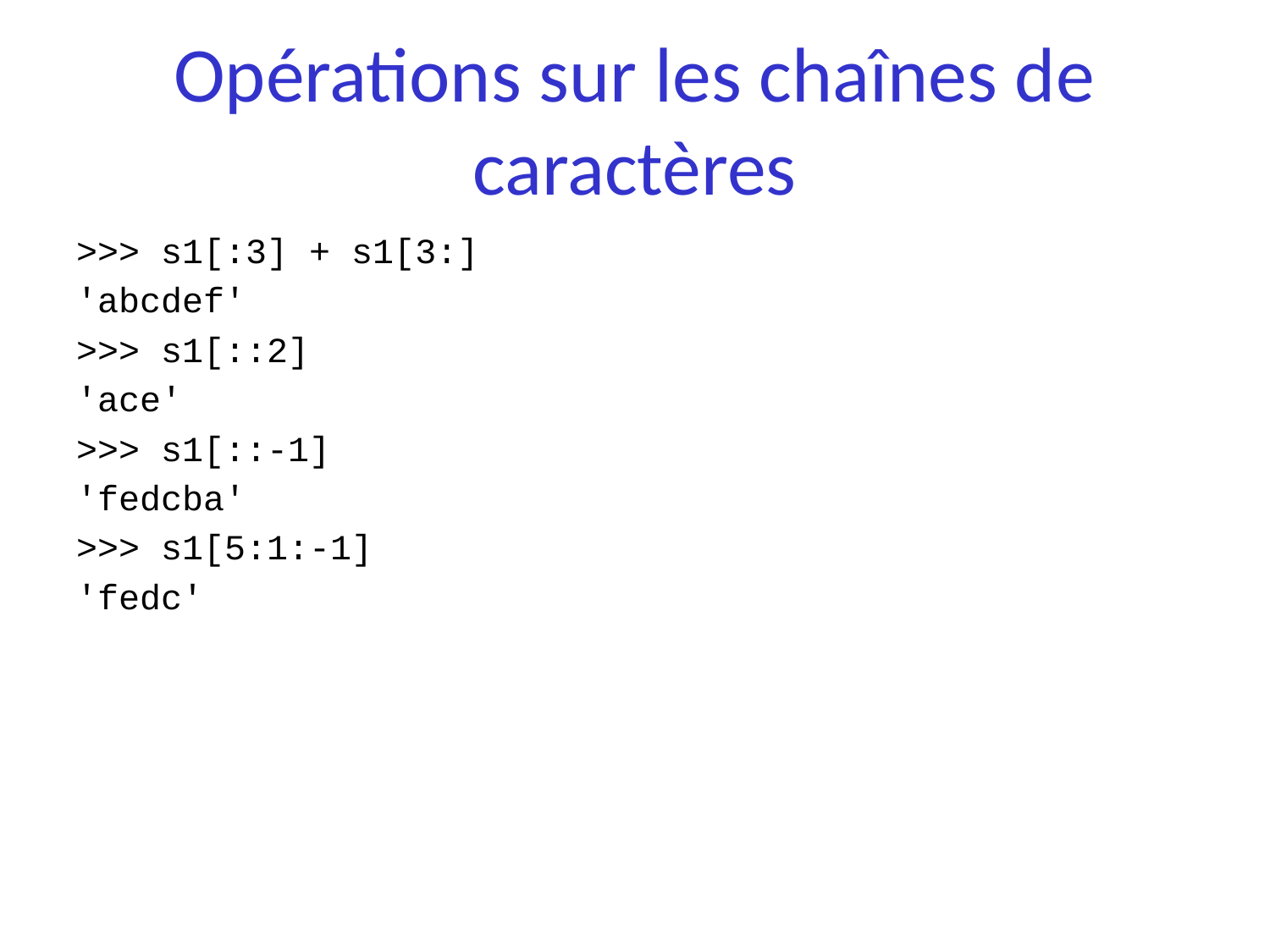

# Opérations sur les chaînes de caractères
>>> s1[:3] + s1[3:]
'abcdef'
>>> s1[::2]
'ace'
>>> s1[::-1]
'fedcba'
>>> s1[5:1:-1]
'fedc'